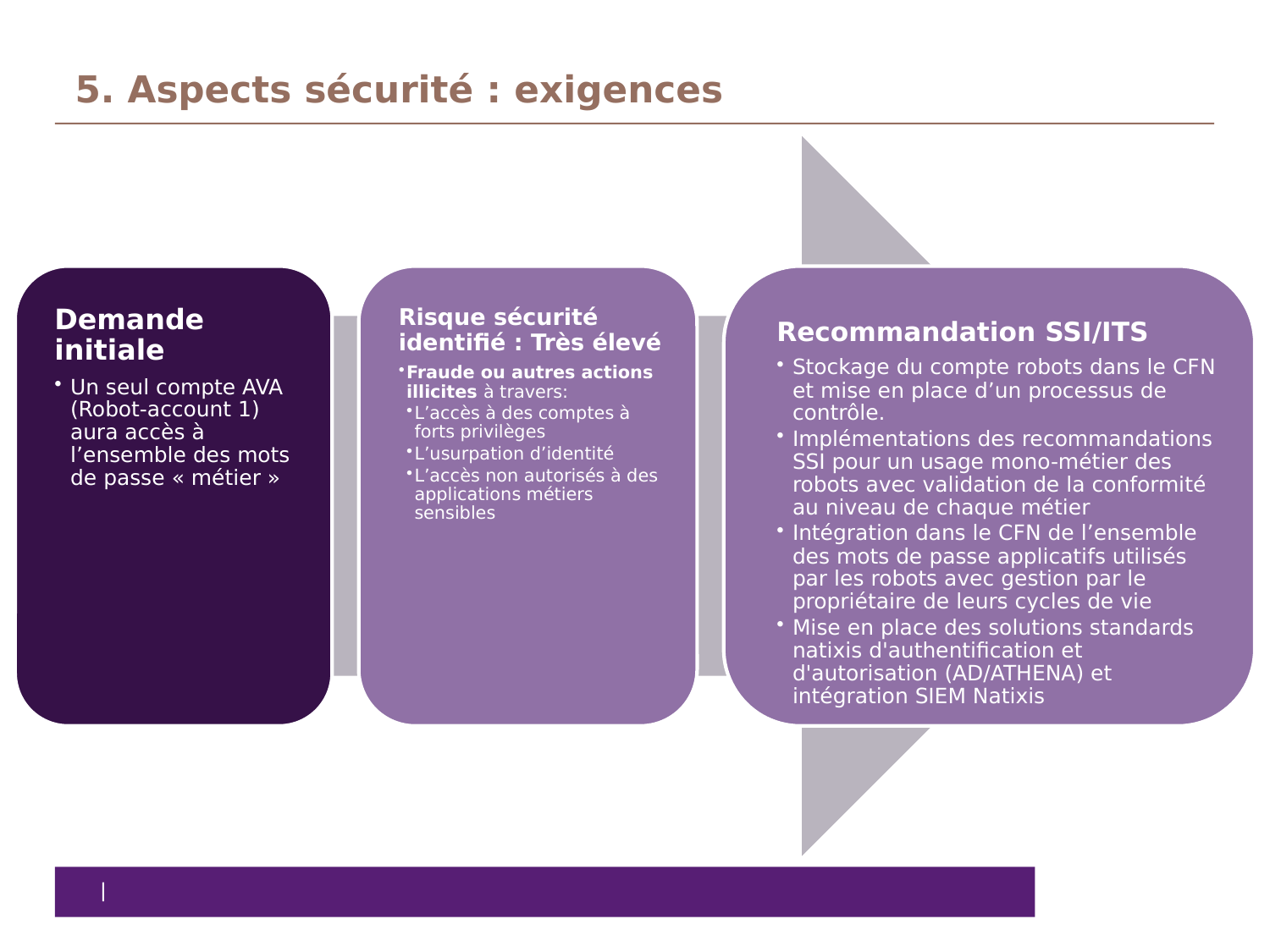

# 5. Aspects sécurité : exigences
Demande initiale
Un seul compte AVA (Robot-account 1) aura accès à l’ensemble des mots de passe « métier »
Risque sécurité  identifié : Très élevé
Fraude ou autres actions illicites à travers:
L’accès à des comptes à forts privilèges
L’usurpation d’identité
L’accès non autorisés à des applications métiers sensibles
Recommandation SSI/ITS
Stockage du compte robots dans le CFN et mise en place d’un processus de contrôle.
Implémentations des recommandations SSI pour un usage mono-métier des robots avec validation de la conformité au niveau de chaque métier
Intégration dans le CFN de l’ensemble des mots de passe applicatifs utilisés par les robots avec gestion par le propriétaire de leurs cycles de vie
Mise en place des solutions standards natixis d'authentification et d'autorisation (AD/ATHENA) et intégration SIEM Natixis